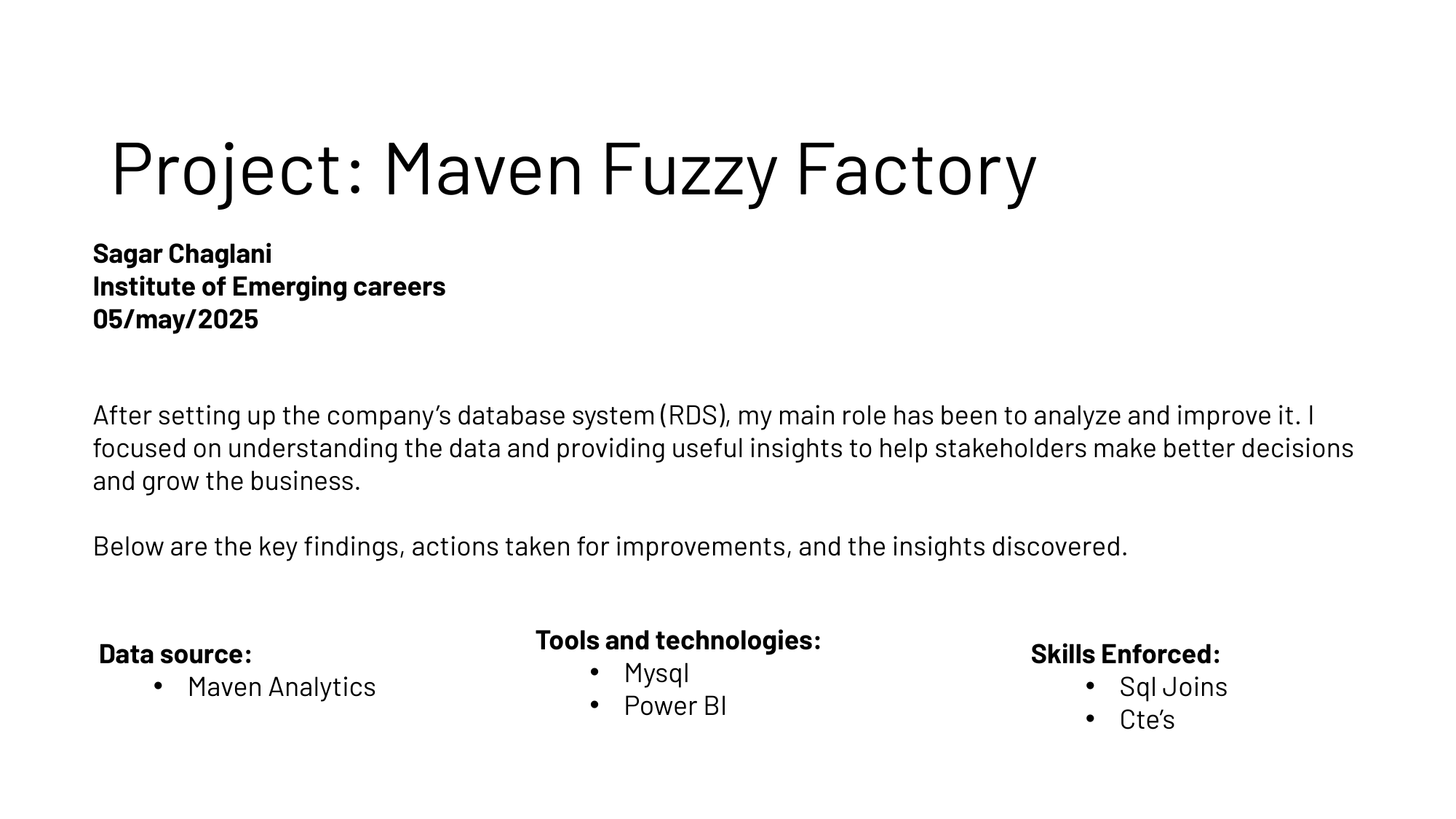

# Project: Maven Fuzzy Factory
Sagar Chaglani
Institute of Emerging careers
05/may/2025
After setting up the company’s database system (RDS), my main role has been to analyze and improve it. I focused on understanding the data and providing useful insights to help stakeholders make better decisions and grow the business.

Below are the key findings, actions taken for improvements, and the insights discovered.

Tools and technologies:
Mysql
Power BI

Skills Enforced:
Sql Joins
Cte’s

Data source:
Maven Analytics